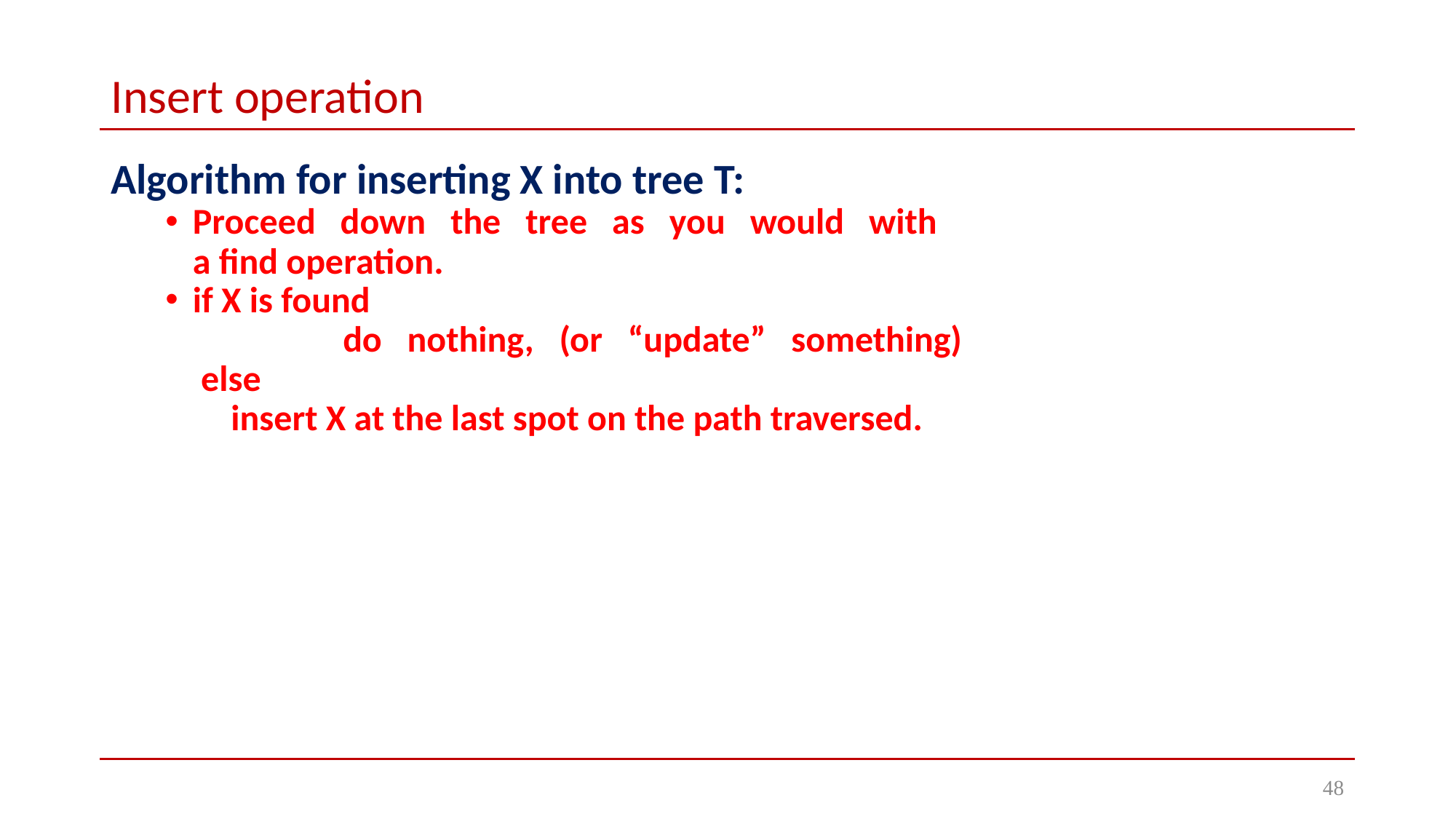

# Insert operation
Algorithm for inserting X into tree T:
Proceed down the tree as you would with
a find operation.
if X is found
       do nothing, (or “update” something)
 else
        insert X at the last spot on the path traversed.

48